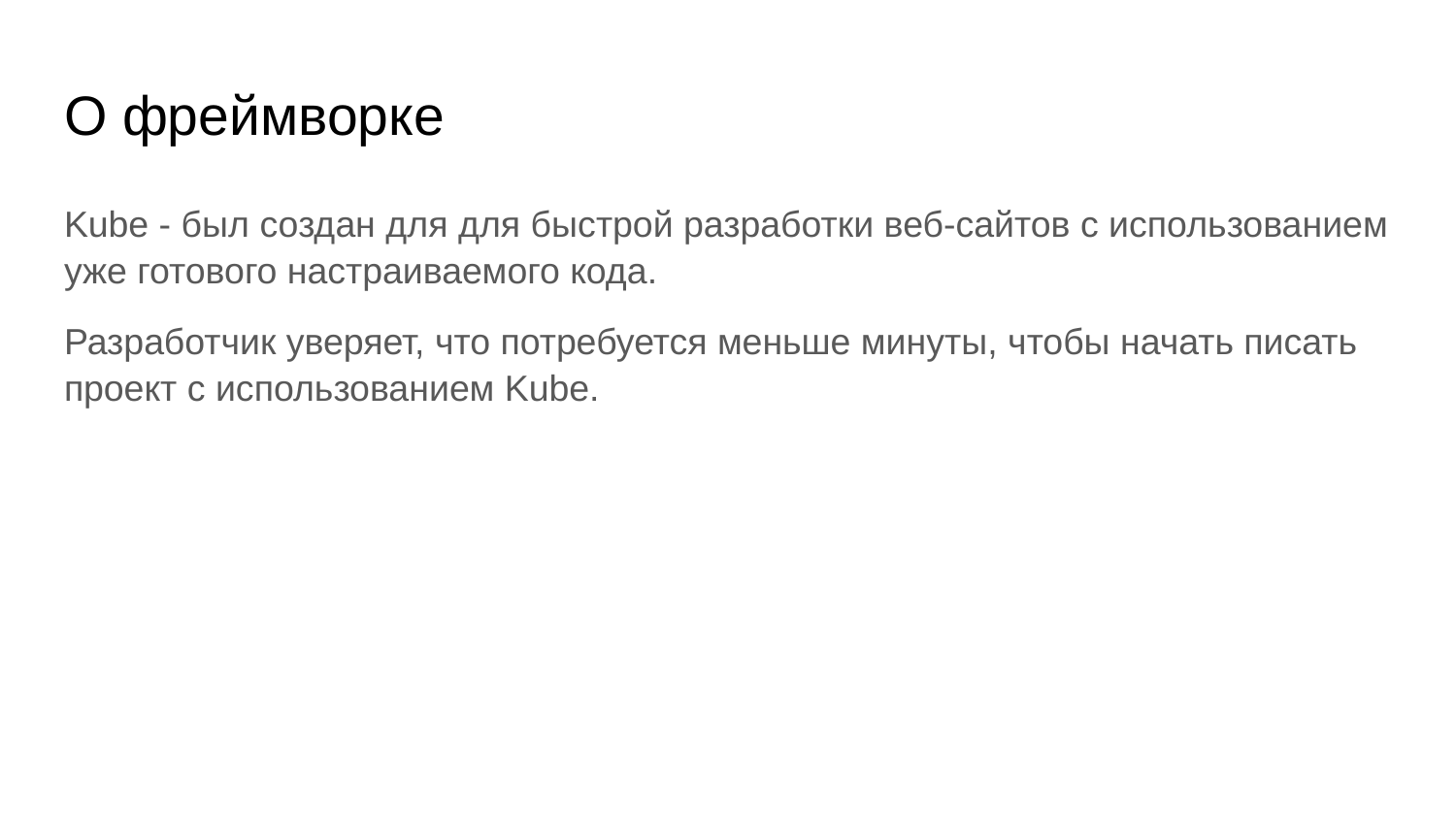

# О фреймворке
Kube - был создан для для быстрой разработки веб-сайтов с использованием уже готового настраиваемого кода.
Разработчик уверяет, что потребуется меньше минуты, чтобы начать писать проект с использованием Kube.